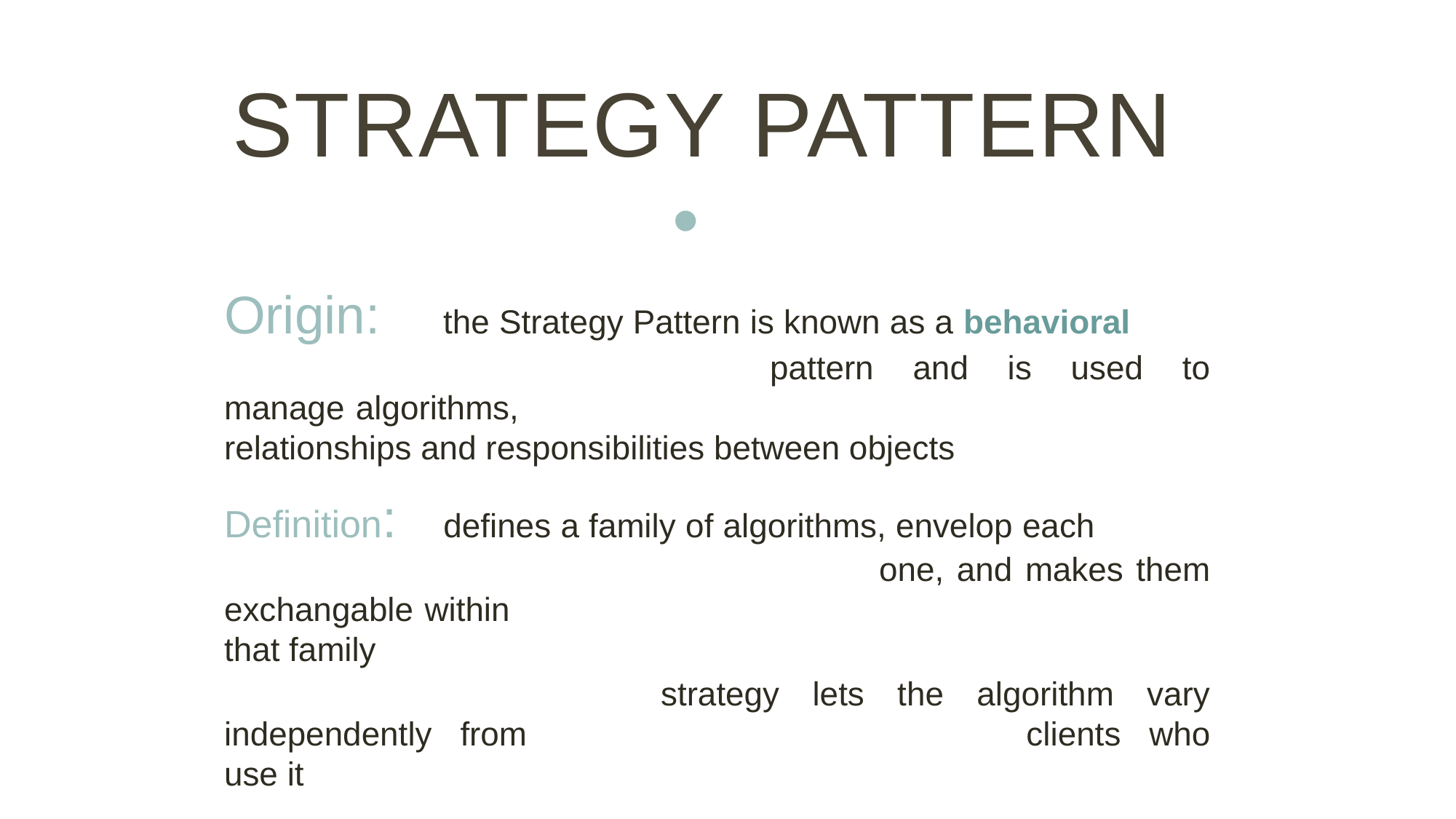

# Strategy pattern
•
Origin:  	the Strategy Pattern is known as a behavioral 						pattern and is used to manage algorithms, 							relationships and responsibilities between objects

Definition:  	defines a family of algorithms, envelop each 							one, and makes them exchangable within 							that family
				strategy lets the algorithm vary independently from 					clients who use it